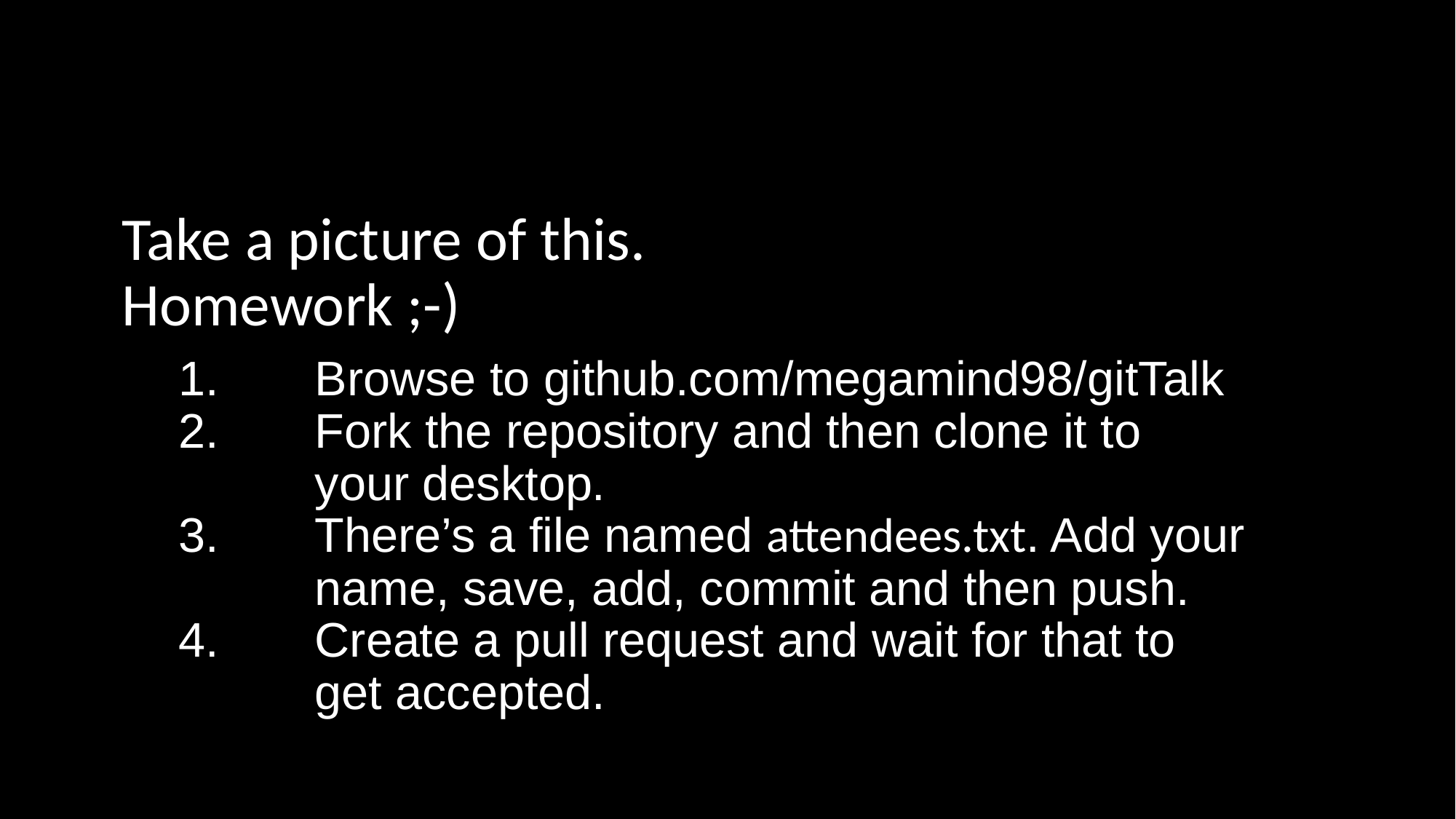

# Take a picture of this. Homework ;-)

Browse to github.com/megamind98/gitTalk
Fork the repository and then clone it to your desktop.
There’s a file named attendees.txt. Add your name, save, add, commit and then push.
Create a pull request and wait for that to get accepted.